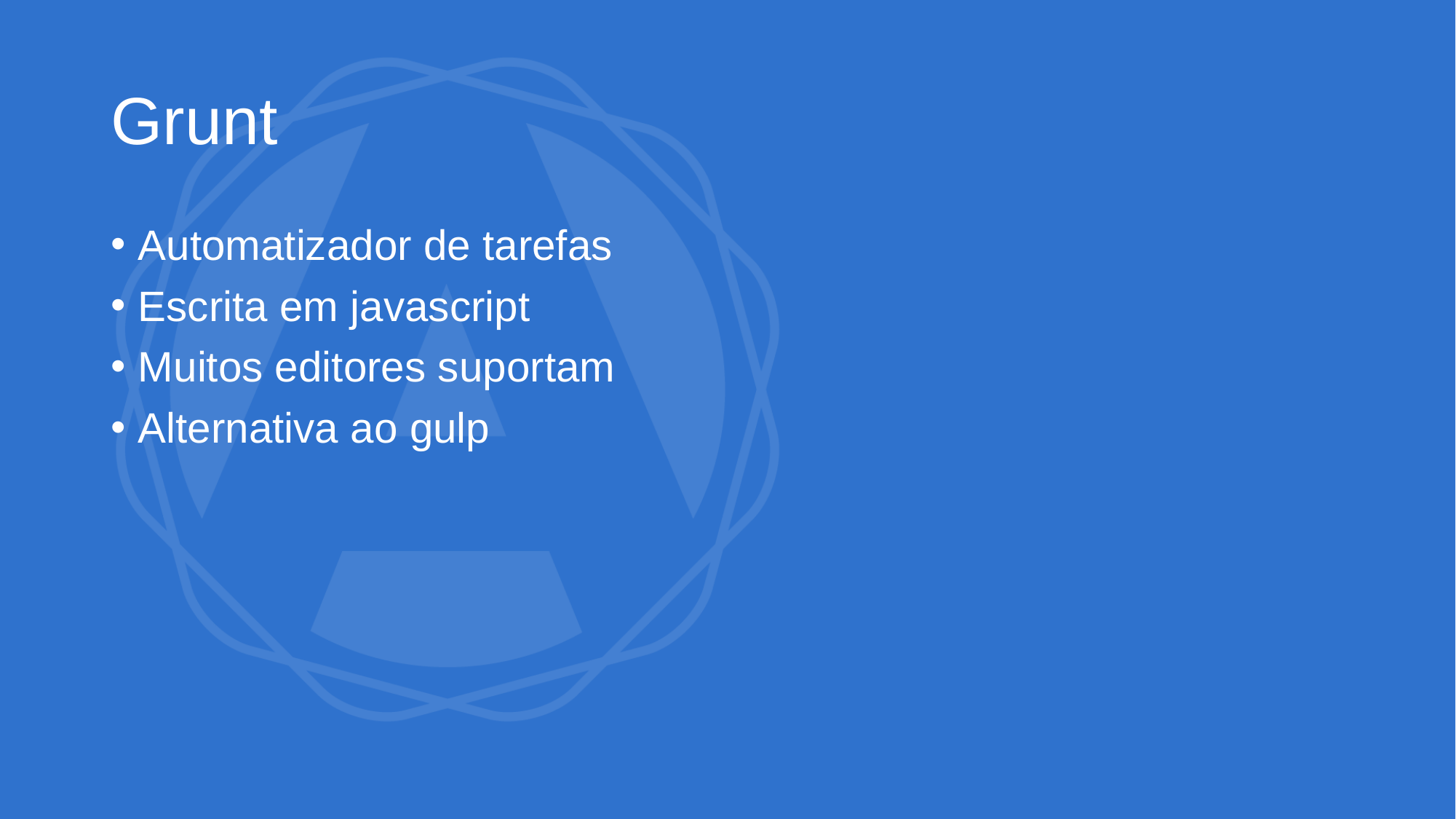

# Grunt
Automatizador de tarefas
Escrita em javascript
Muitos editores suportam
Alternativa ao gulp